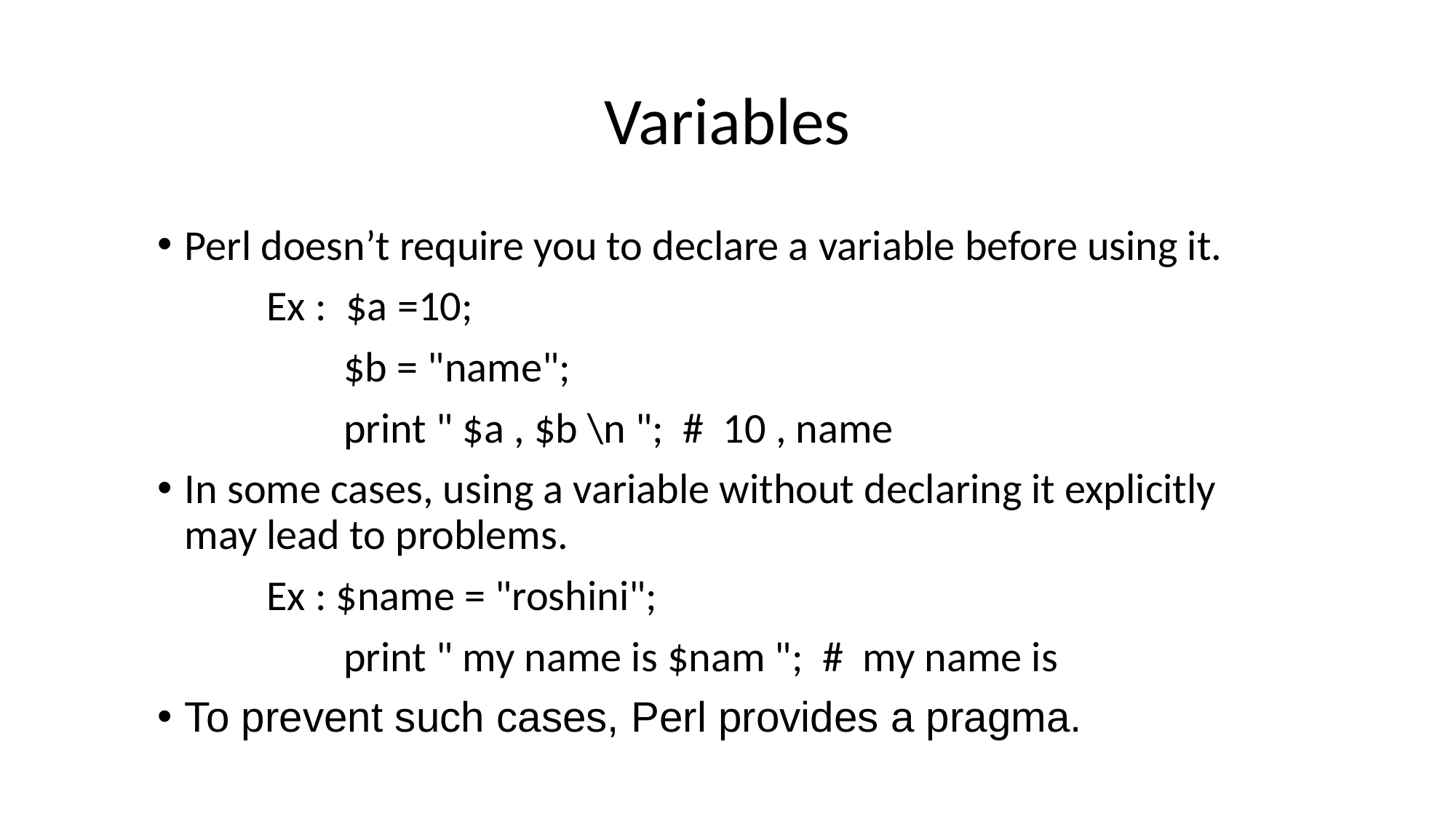

# Variables
Perl doesn’t require you to declare a variable before using it.
	Ex :  $a =10;
	        $b = "name";
	        print " $a , $b \n ";  #  10 , name
In some cases, using a variable without declaring it explicitly may lead to problems.
	Ex : $name = "roshini";
	        print " my name is $nam ";  #  my name is
To prevent such cases, Perl provides a pragma.